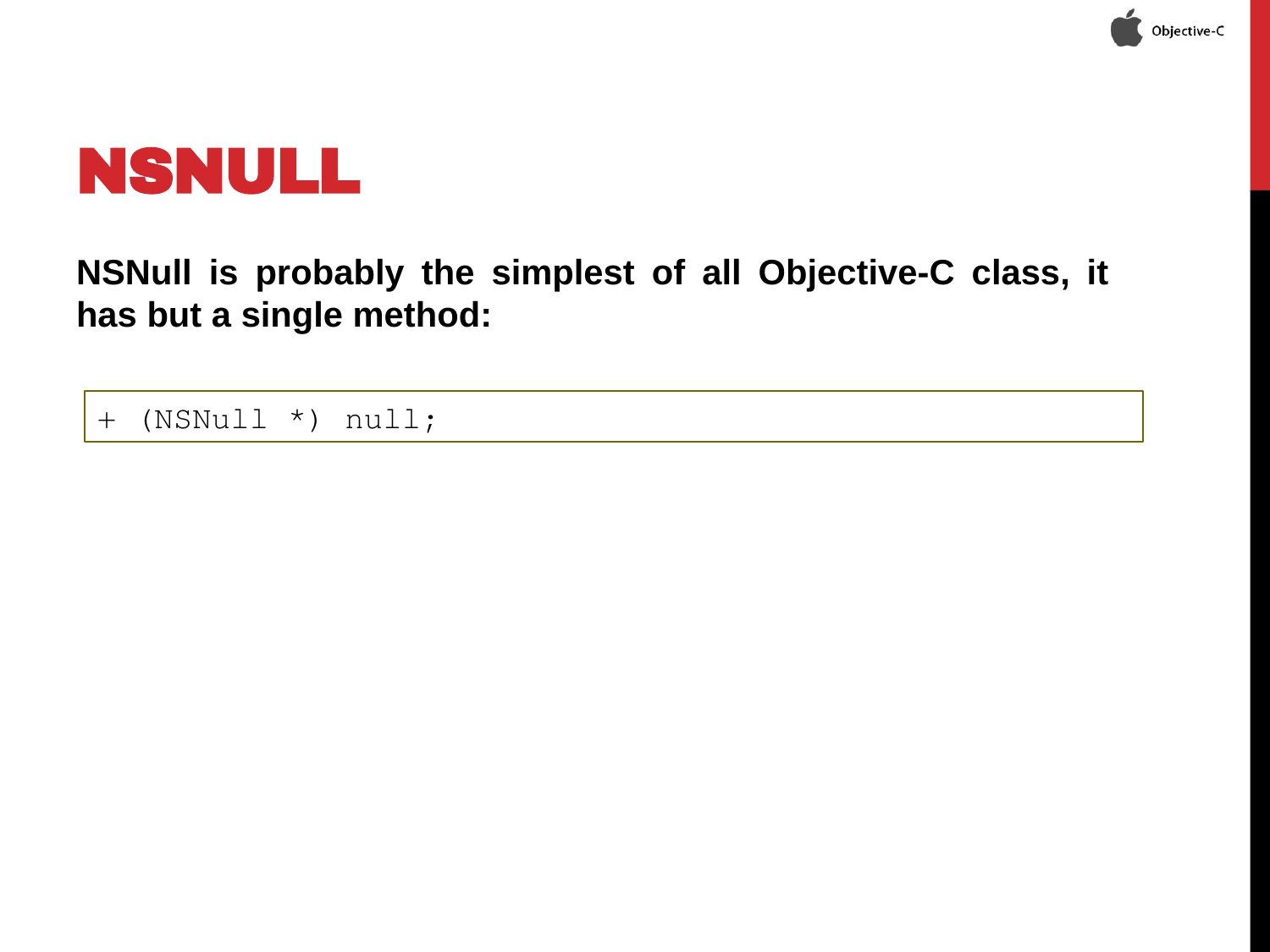

# NSNull
NSNull is probably the simplest of all Objective-C class, it has but a single method:
+ (NSNull *) null;